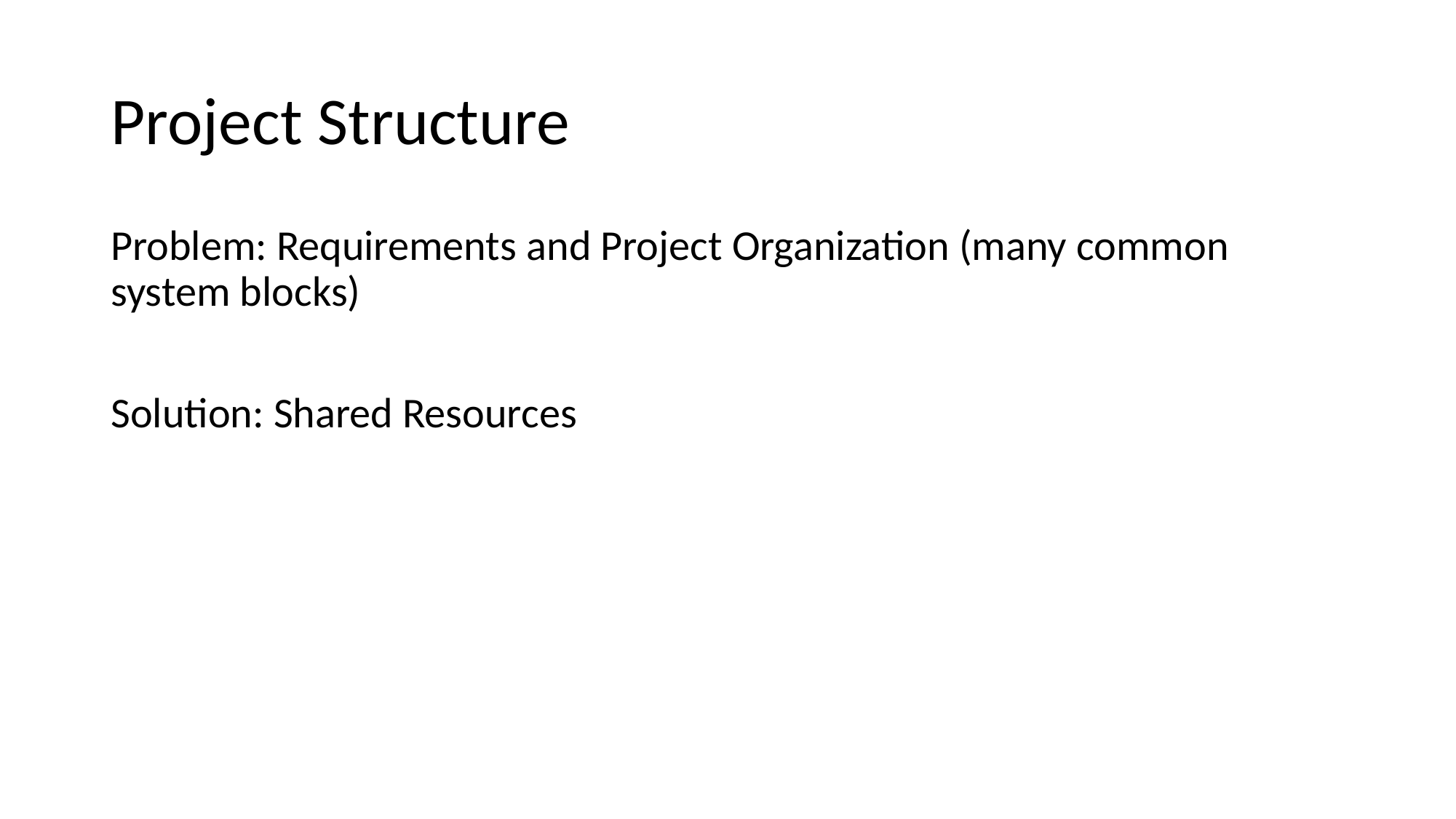

# Project Structure
Problem: Requirements and Project Organization (many common system blocks)

Solution: Shared Resources